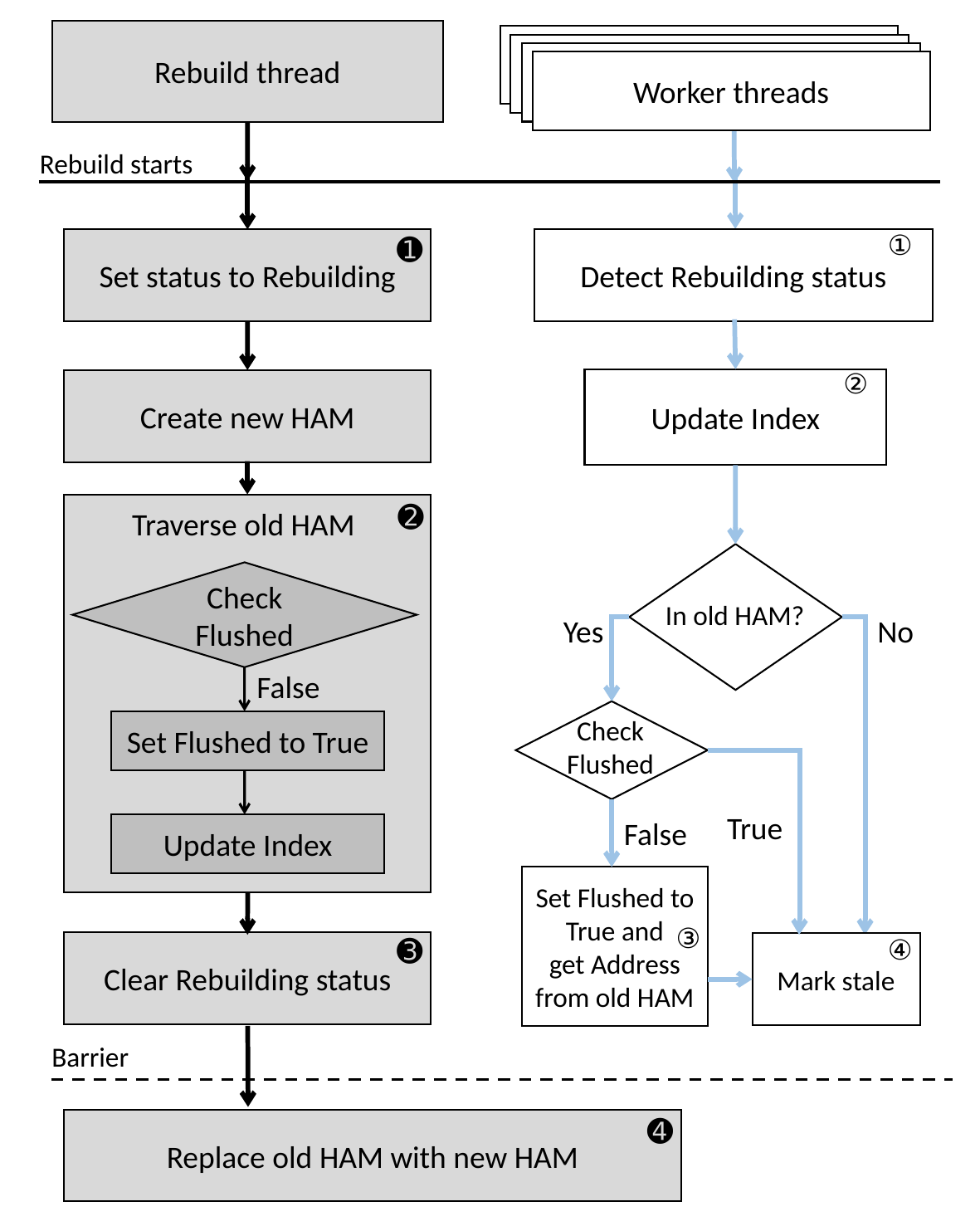

Rebuild thread

Worker threads
Rebuild starts
①
➊
Detect Rebuilding status
Set status to Rebuilding
②
Update Index
Create new HAM
➋

Traverse old HAM

Check Flushed
In old HAM?
Yes
No
False

Check
Flushed
Set Flushed to True
True
False
Update Index
Set Flushed to True and
get Address from old HAM
③
➌
④
Clear Rebuilding status
Mark stale
Barrier
➍
Replace old HAM with new HAM